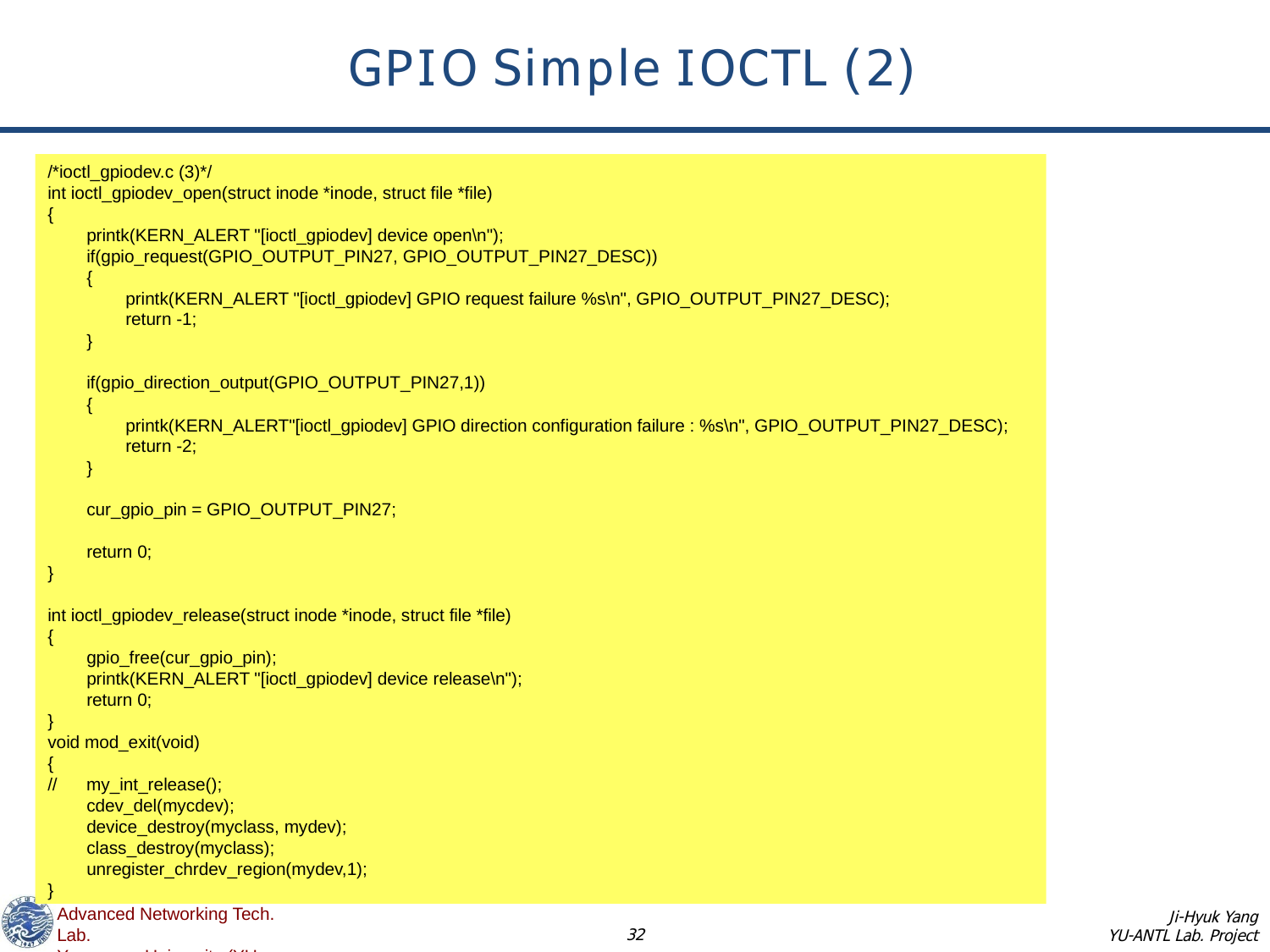

# GPIO Simple IOCTL (2)

/*ioctl_gpiodev.c (3)*/
int ioctl_gpiodev_open(struct inode *inode, struct file *file)
{
        printk(KERN_ALERT "[ioctl_gpiodev] device open\n");
        if(gpio_request(GPIO_OUTPUT_PIN27, GPIO_OUTPUT_PIN27_DESC))
        {
                printk(KERN_ALERT "[ioctl_gpiodev] GPIO request failure %s\n", GPIO_OUTPUT_PIN27_DESC);
                return -1;
        }

        if(gpio_direction_output(GPIO_OUTPUT_PIN27,1))
        {
                printk(KERN_ALERT"[ioctl_gpiodev] GPIO direction configuration failure : %s\n", GPIO_OUTPUT_PIN27_DESC);
                return -2;
        }

        cur_gpio_pin = GPIO_OUTPUT_PIN27;

        return 0;
}

int ioctl_gpiodev_release(struct inode *inode, struct file *file)
{
        gpio_free(cur_gpio_pin);
        printk(KERN_ALERT "[ioctl_gpiodev] device release\n");
        return 0;
}
void mod_exit(void)
{
//      my_int_release();
        cdev_del(mycdev);
        device_destroy(myclass, mydev);
        class_destroy(myclass);
        unregister_chrdev_region(mydev,1);
}